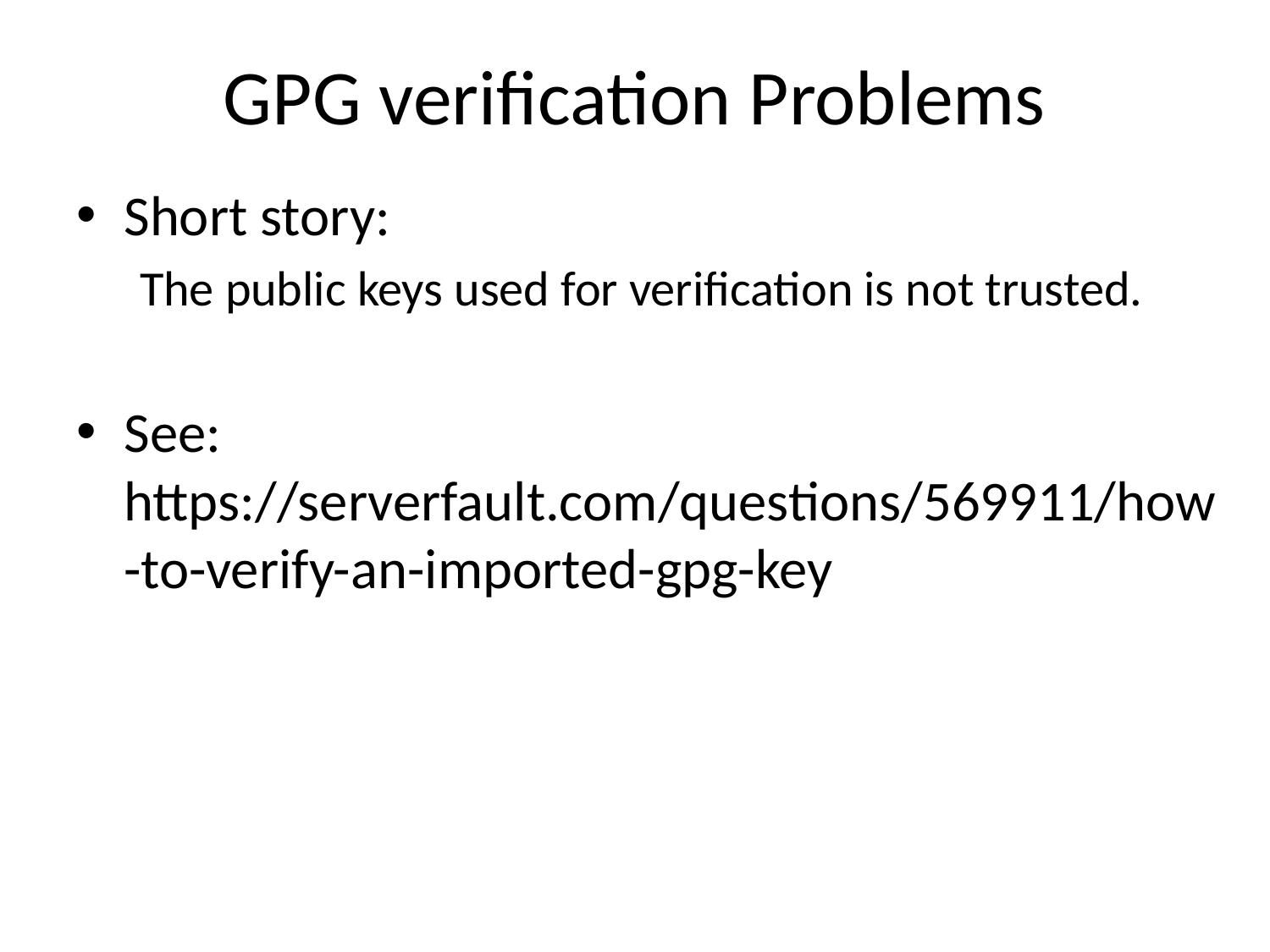

# GPG verification Problems
Short story:
The public keys used for verification is not trusted.

See:
https://serverfault.com/questions/569911/how-to-verify-an-imported-gpg-key